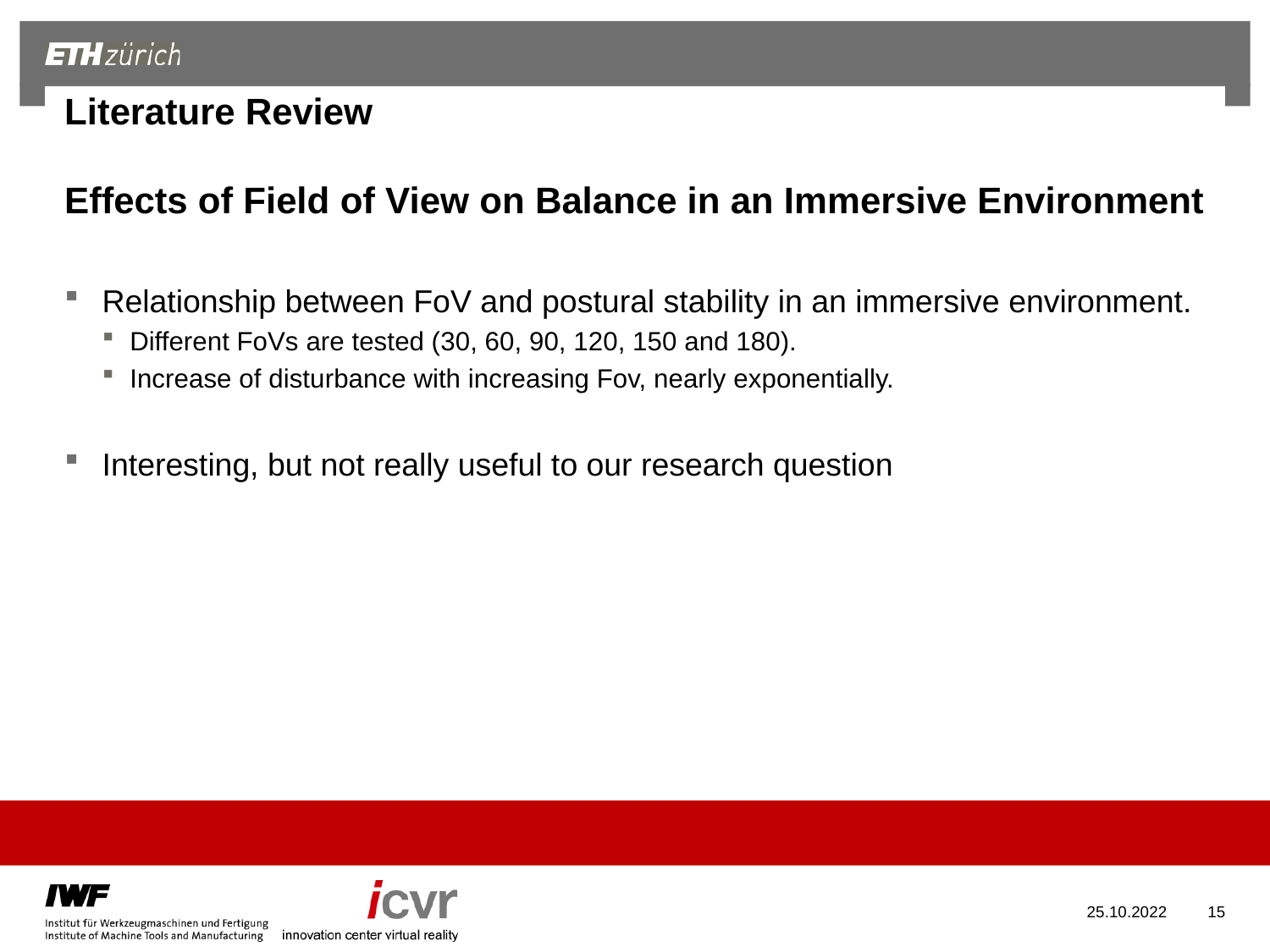

# Literature Review Effects of Field of View on Balance in an Immersive Environment
Relationship between FoV and postural stability in an immersive environment.
Different FoVs are tested (30, 60, 90, 120, 150 and 180).
Increase of disturbance with increasing Fov, nearly exponentially.

Interesting, but not really useful to our research question

25.10.2022
15